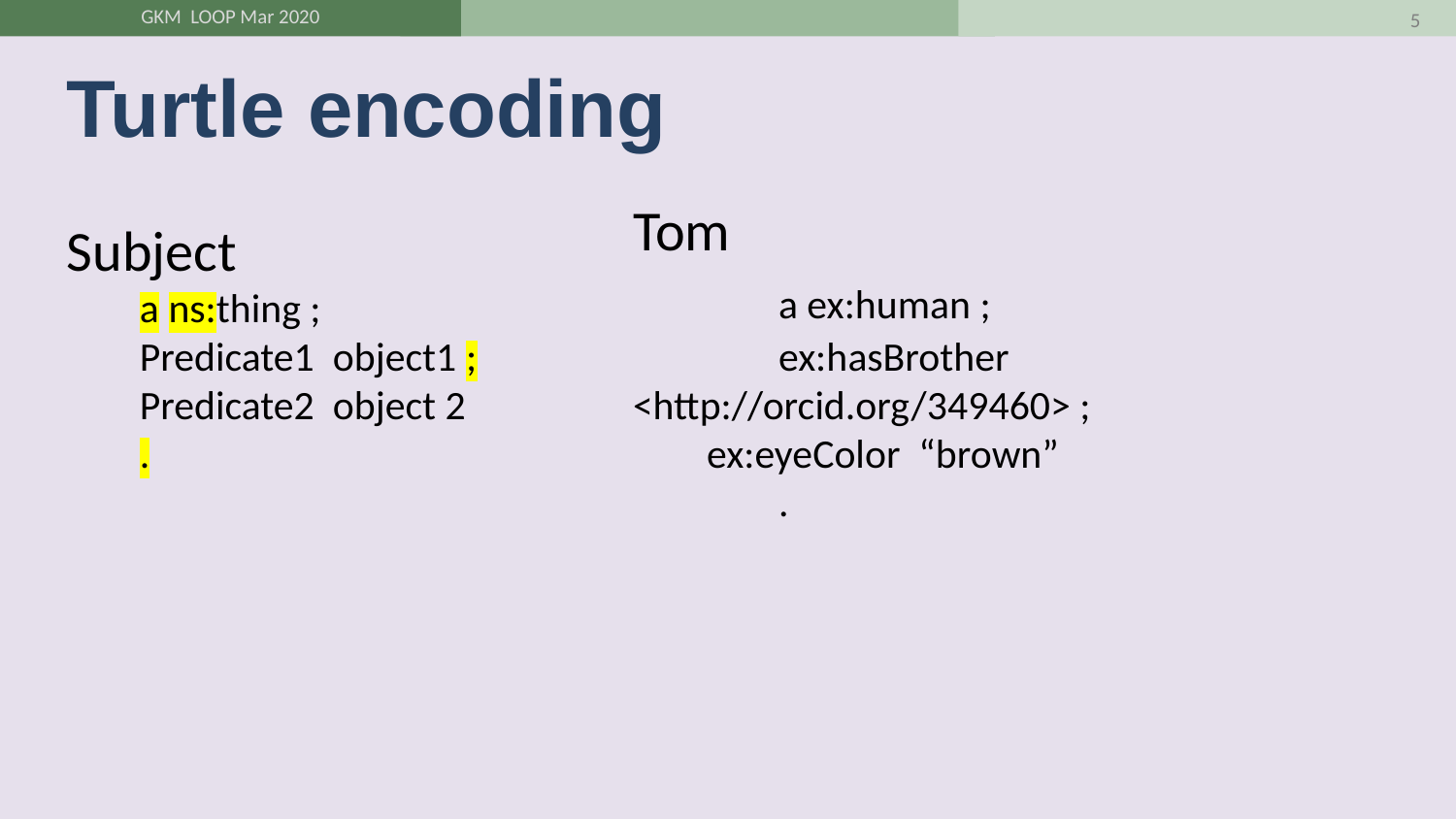

5
# Turtle encoding
Tom
	a ex:human ;
	ex:hasBrother <http://orcid.org/349460> ;
        ex:eyeColor  “brown”
	.
Subject
a ns:thing ;
Predicate1  object1 ;
Predicate2  object 2
.